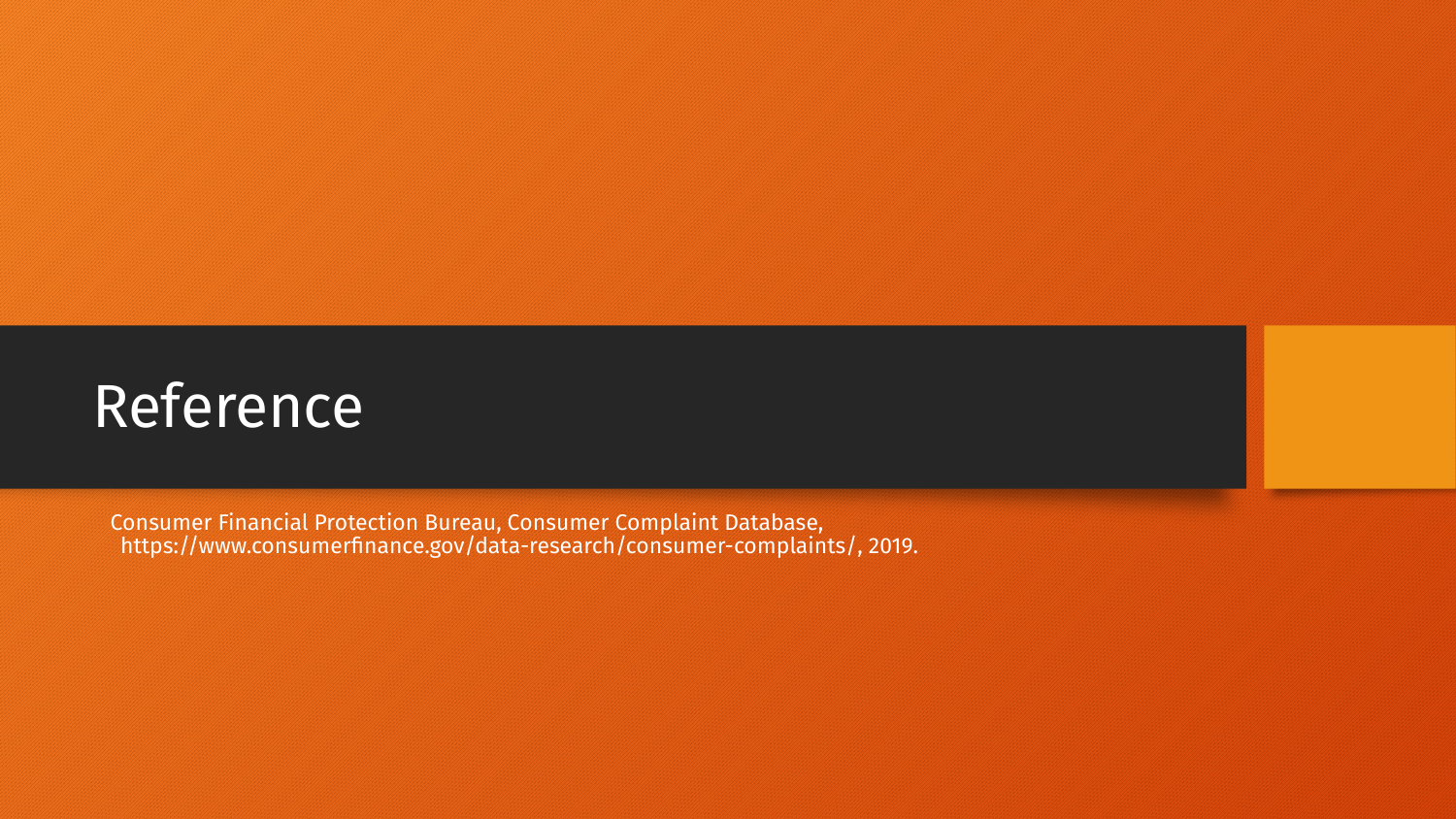

# Reference
Consumer Financial Protection Bureau, Consumer Complaint Database, https://www.consumerfinance.gov/data-research/consumer-complaints/, 2019.